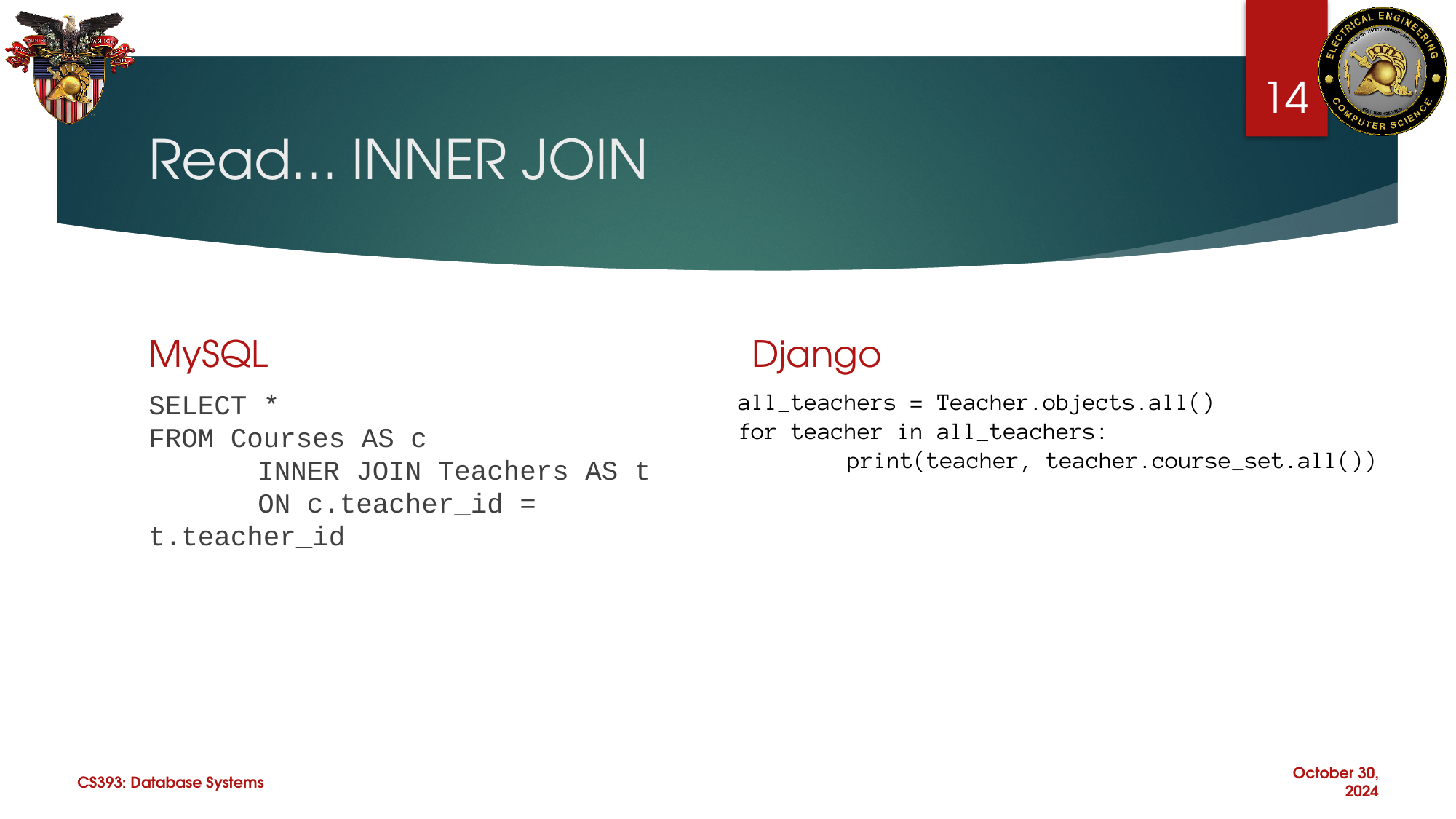

14
# Read… INNER JOIN
MySQL
Django
all_teachers = Teacher.objects.all()
for teacher in all_teachers:
	print(teacher, teacher.course_set.all())

SELECT *
FROM Courses AS c
	INNER JOIN Teachers AS t
	ON c.teacher_id = t.teacher_id
CS393: Database Systems
October 30, 2024